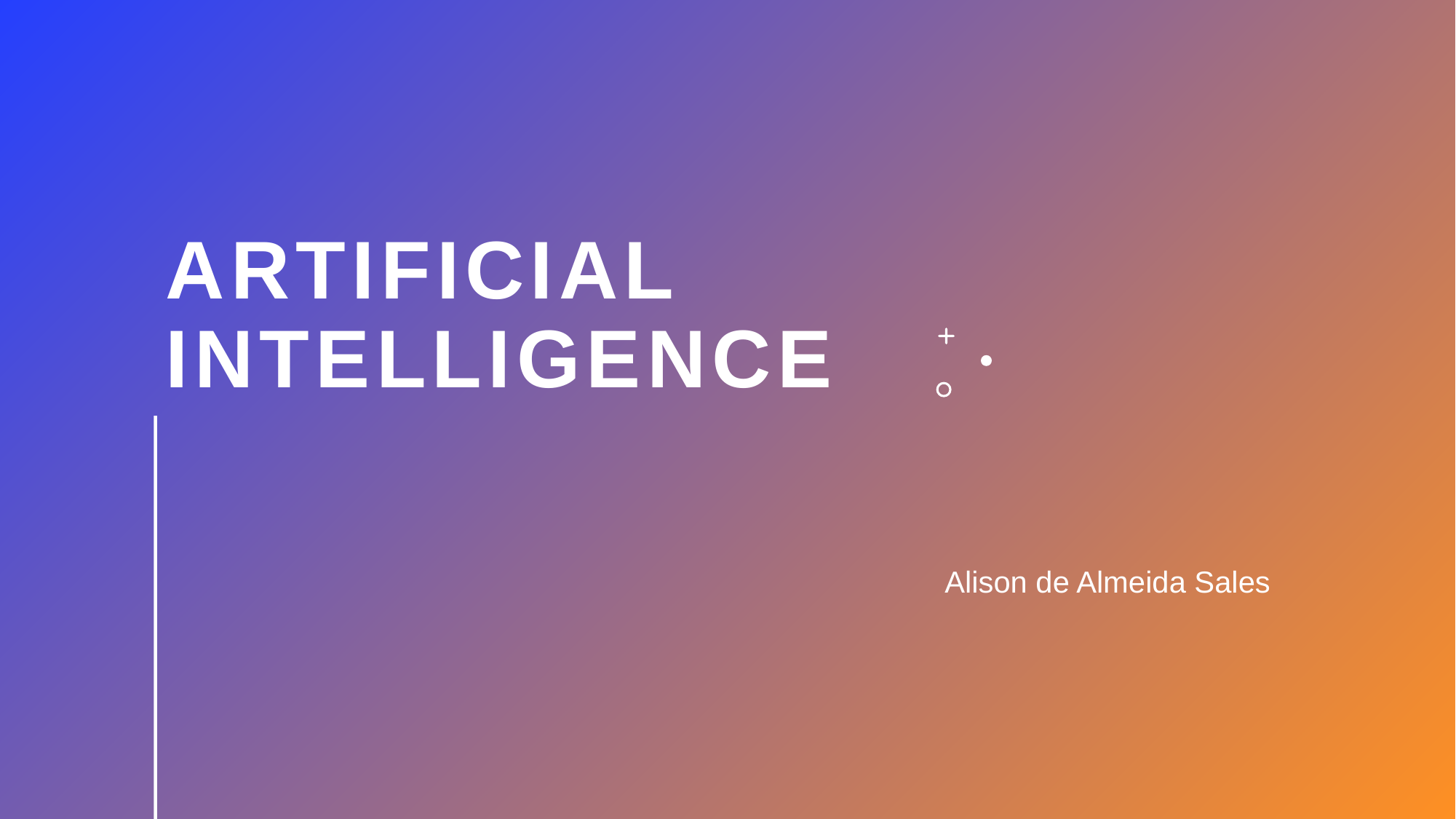

# Artificial intelligence
Alison de Almeida Sales